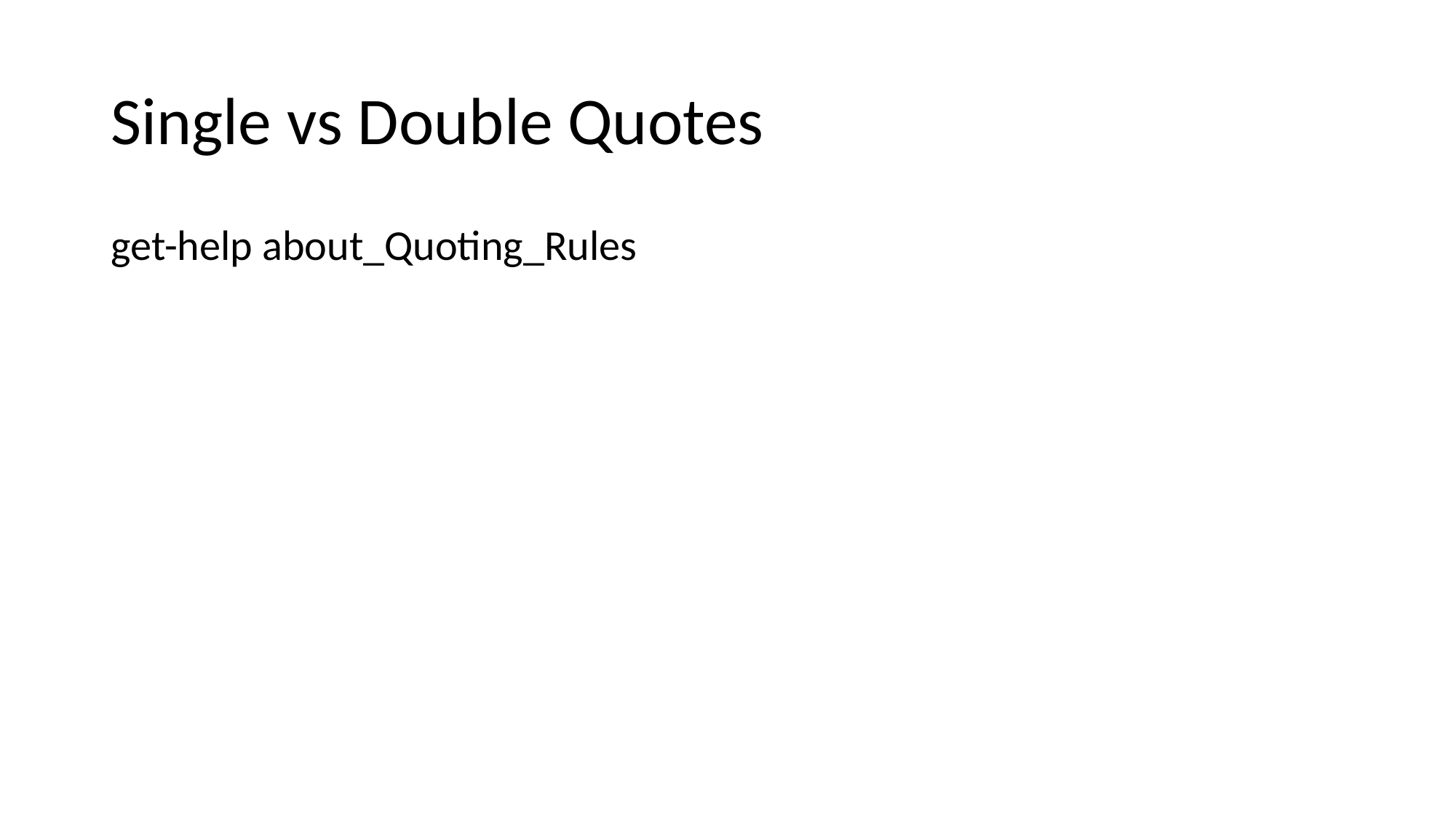

# Single vs Double Quotes
get-help about_Quoting_Rules